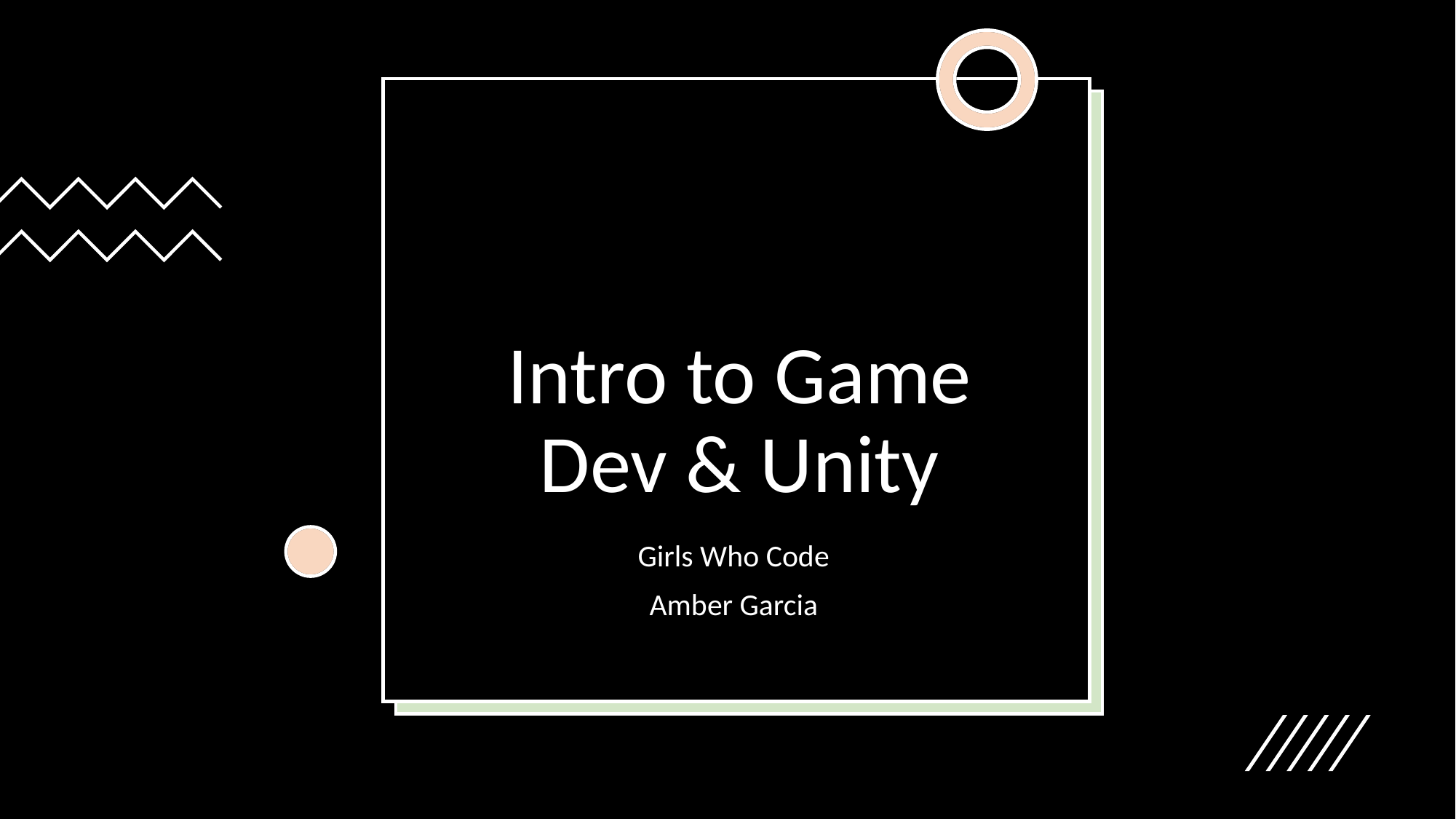

# Intro to Game Dev & Unity

Girls Who Code
Amber Garcia